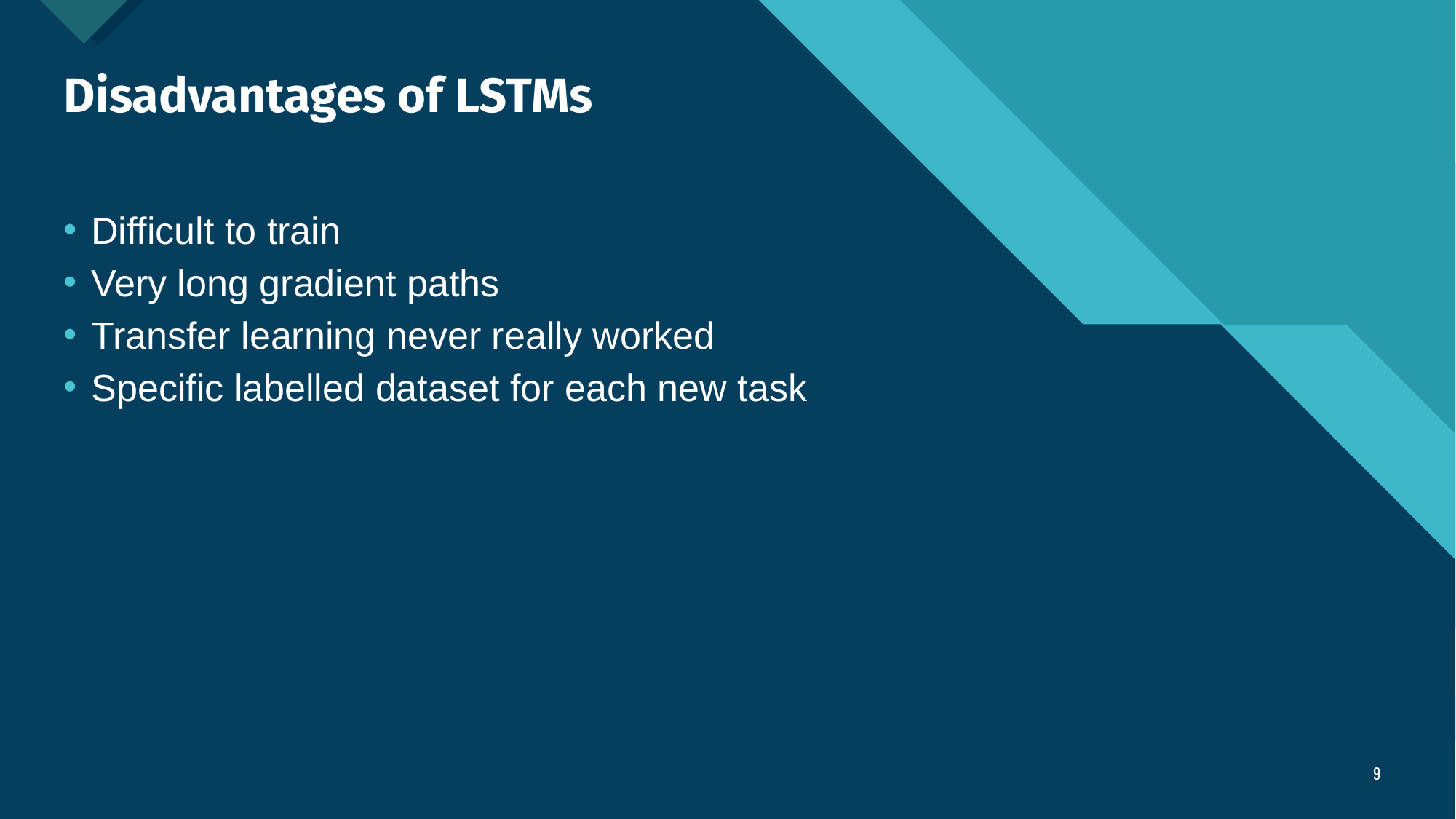

# Disadvantages of LSTMs
Difficult to train
Very long gradient paths
Transfer learning never really worked
Specific labelled dataset for each new task
9